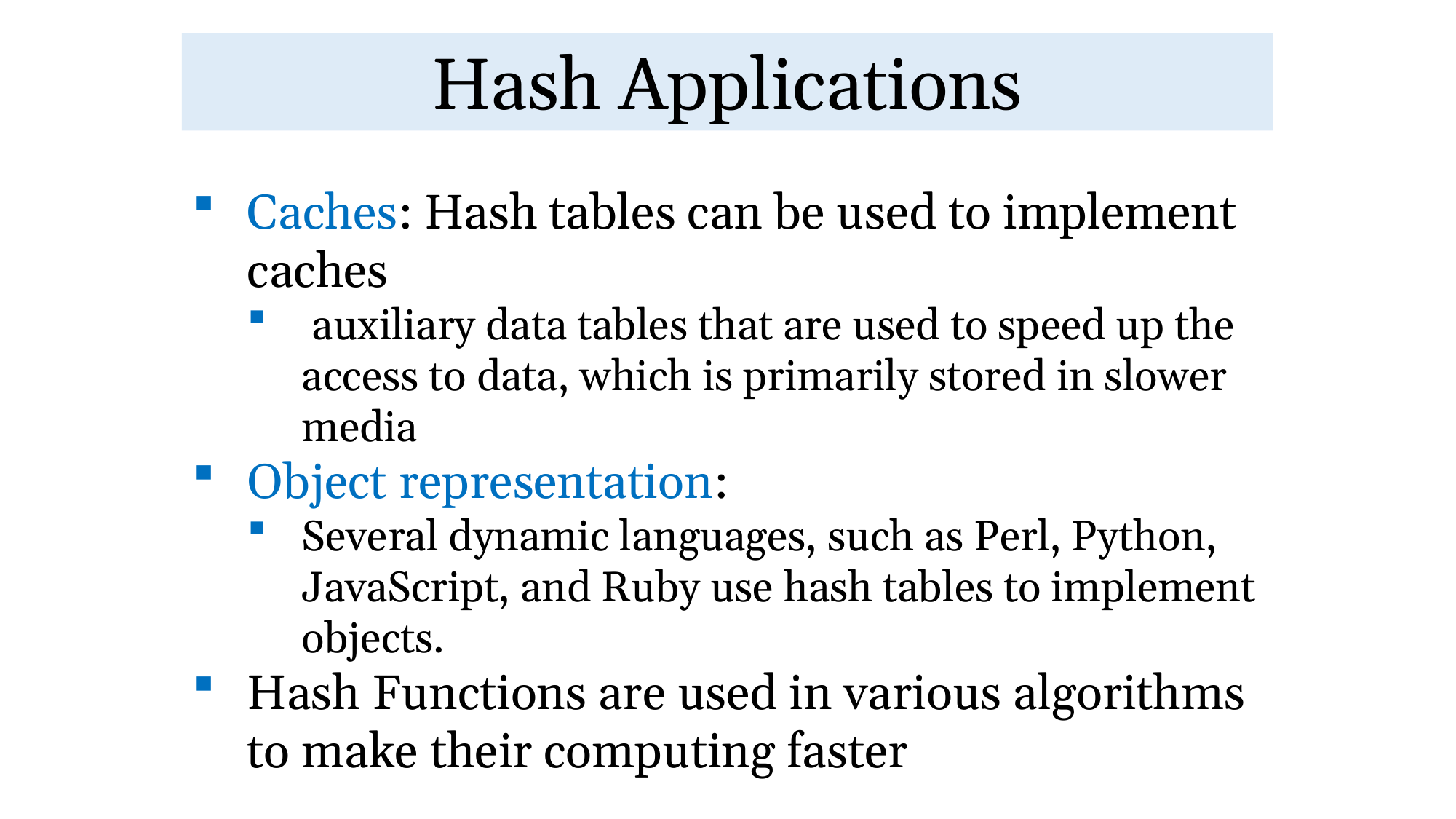

# Hash Applications
Caches: Hash tables can be used to implement caches
 auxiliary data tables that are used to speed up the access to data, which is primarily stored in slower media
Object representation:
Several dynamic languages, such as Perl, Python, JavaScript, and Ruby use hash tables to implement objects.
Hash Functions are used in various algorithms to make their computing faster